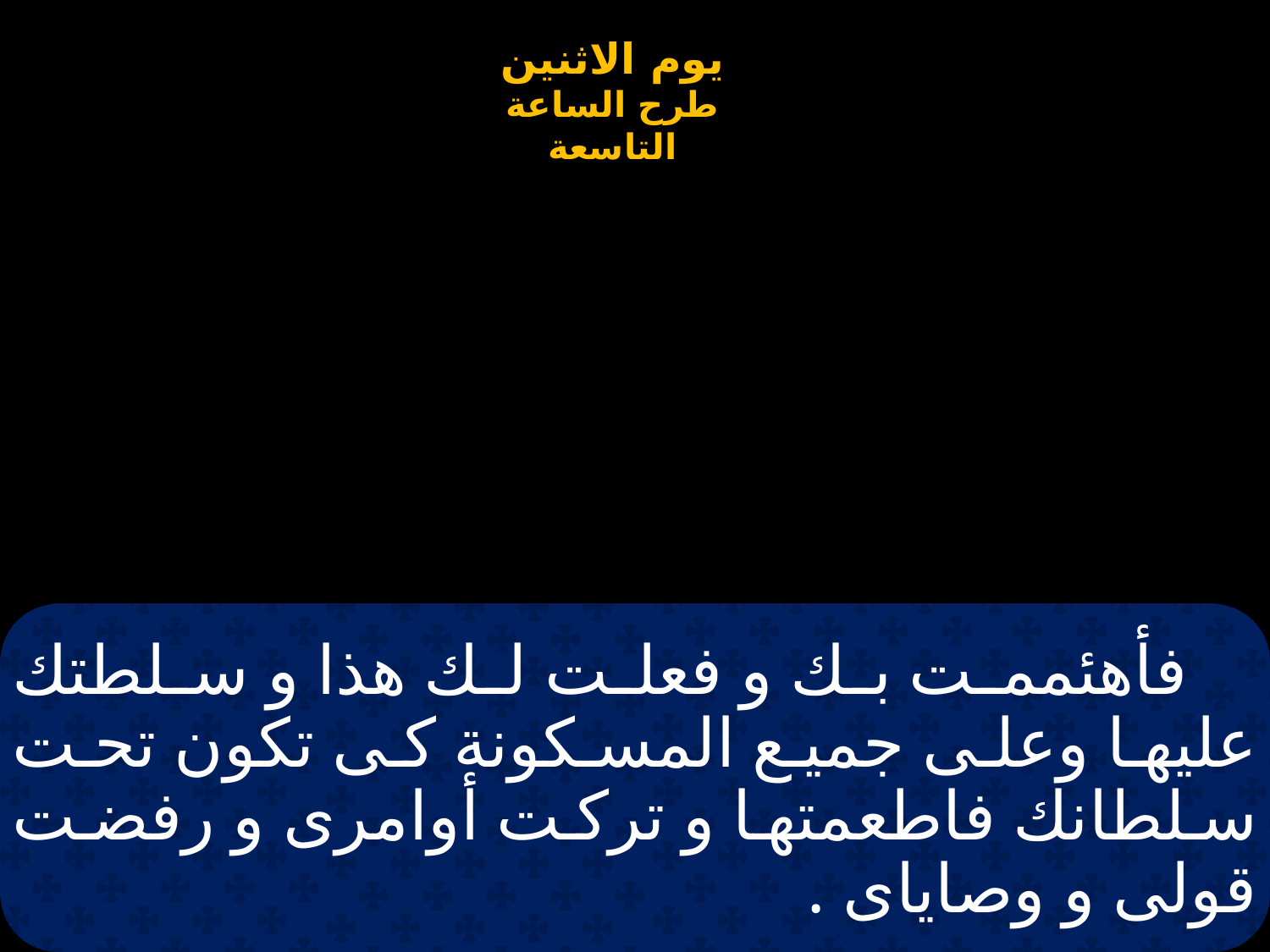

# فأهئممت بك و فعلت لك هذا و سلطتك عليها وعلى جميع المسكونة كى تكون تحت سلطانك فاطعمتها و تركت أوامرى و رفضت قولى و وصاياى .